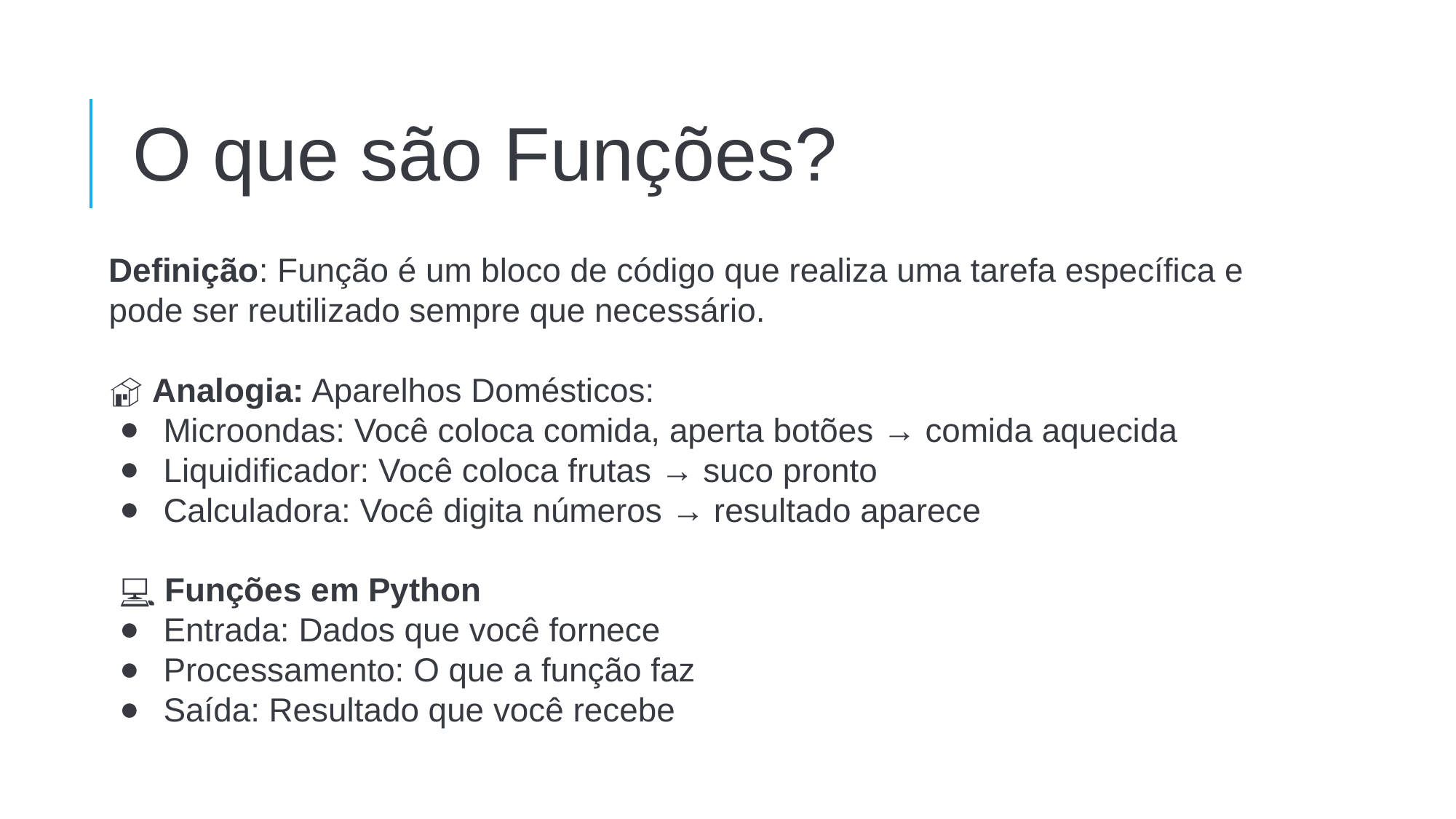

# O que são Funções?
Definição: Função é um bloco de código que realiza uma tarefa específica e pode ser reutilizado sempre que necessário.

🏠 Analogia: Aparelhos Domésticos:
Microondas: Você coloca comida, aperta botões → comida aquecida
Liquidificador: Você coloca frutas → suco pronto
Calculadora: Você digita números → resultado aparece

💻 Funções em Python
Entrada: Dados que você fornece
Processamento: O que a função faz
Saída: Resultado que você recebe